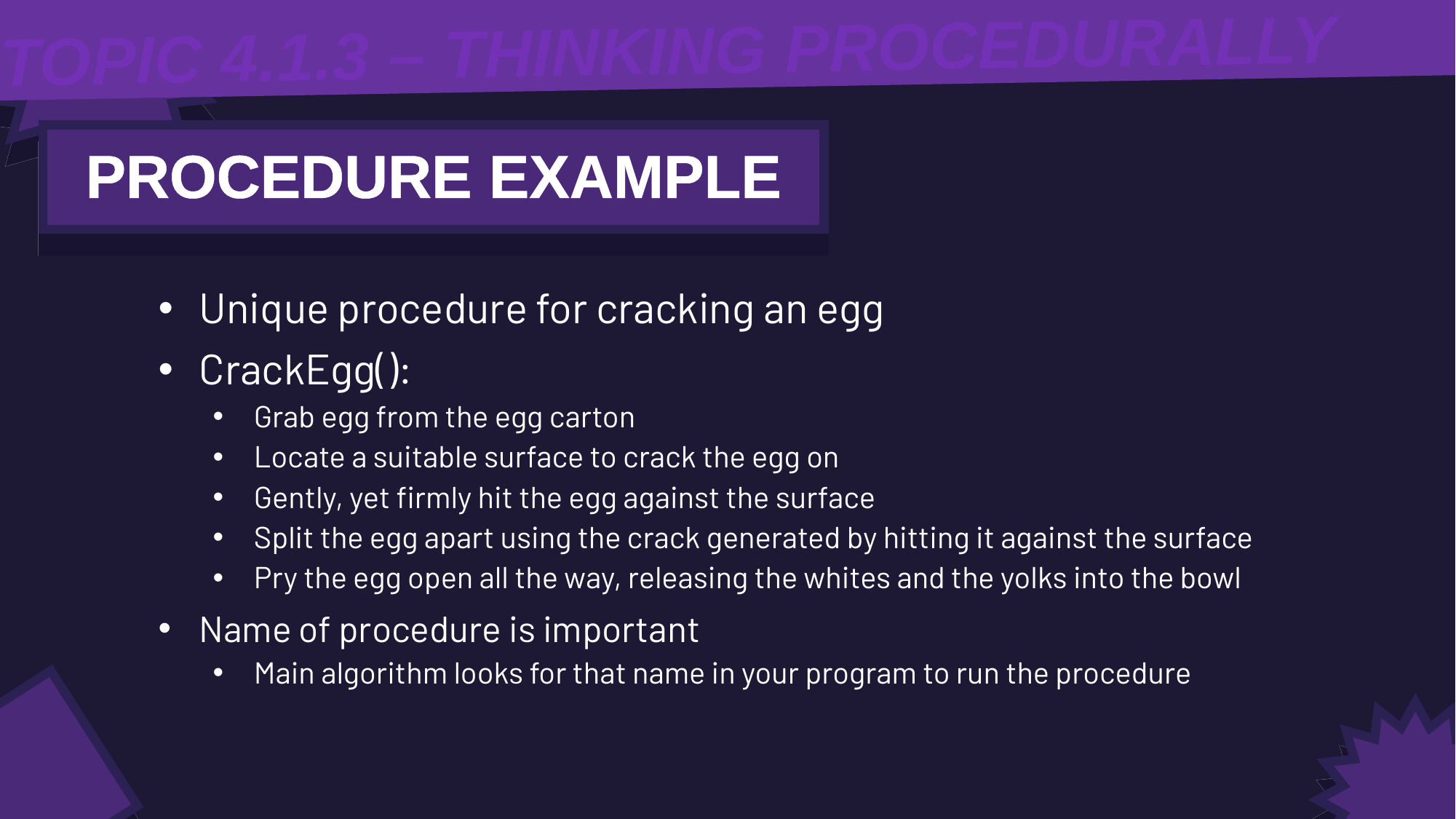

TOPIC 4.1.3 – THINKING PROCEDURALLY

PROCEDURE EXAMPLE
Unique procedure for cracking an egg
CrackEgg():
Grab egg from the egg carton
Locate a suitable surface to crack the egg on
Gently, yet firmly hit the egg against the surface
Split the egg apart using the crack generated by hitting it against the surface
Pry the egg open all the way, releasing the whites and the yolks into the bowl
Name of procedure is important
Main algorithm looks for that name in your program to run the procedure